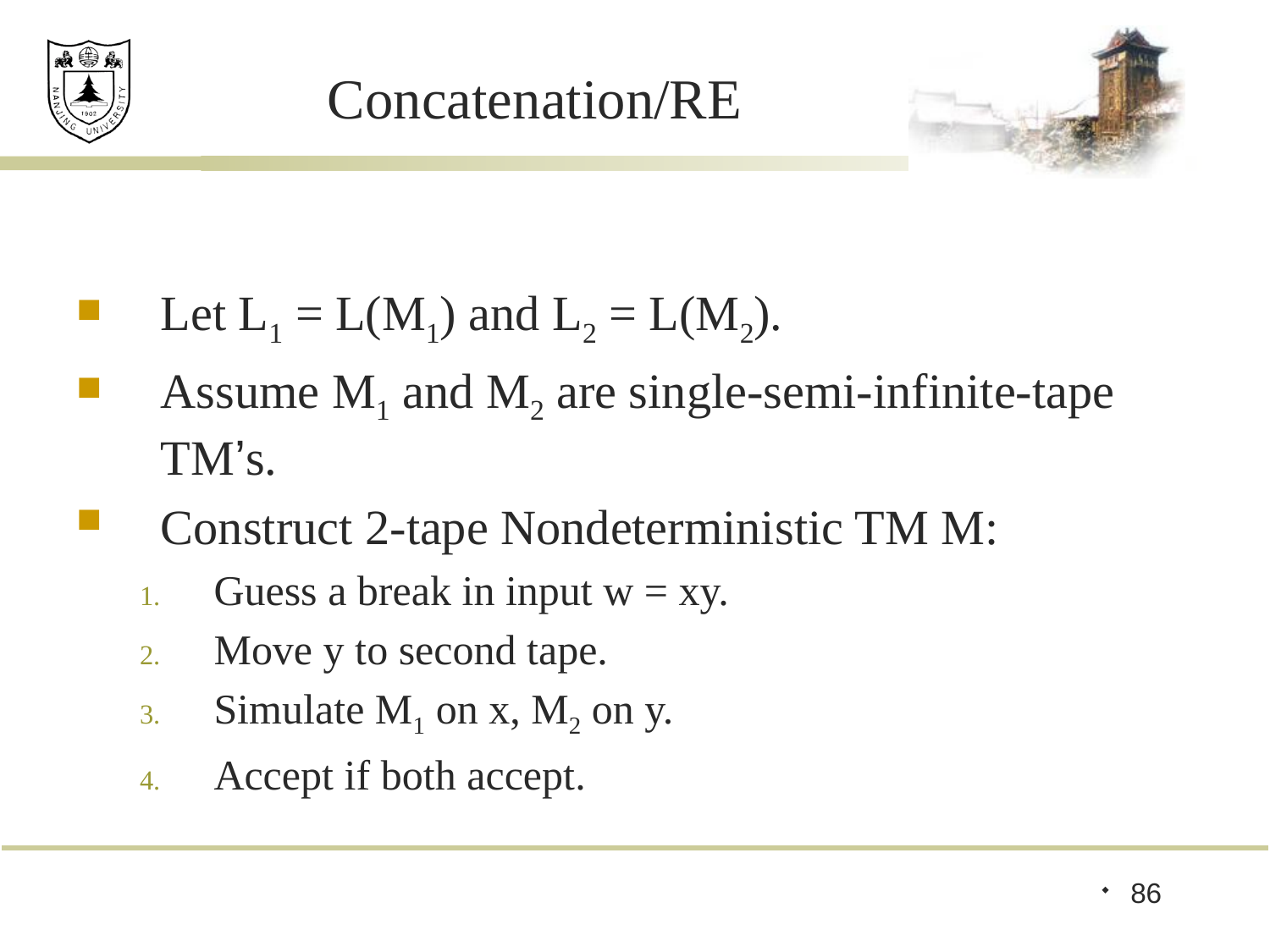

# Concatenation/RE
Let L1 = L(M1) and L2 = L(M2).
Assume M1 and M2 are single-semi-infinite-tape TM’s.
Construct 2-tape Nondeterministic TM M:
Guess a break in input w = xy.
Move y to second tape.
Simulate M1 on x, M2 on y.
Accept if both accept.
86